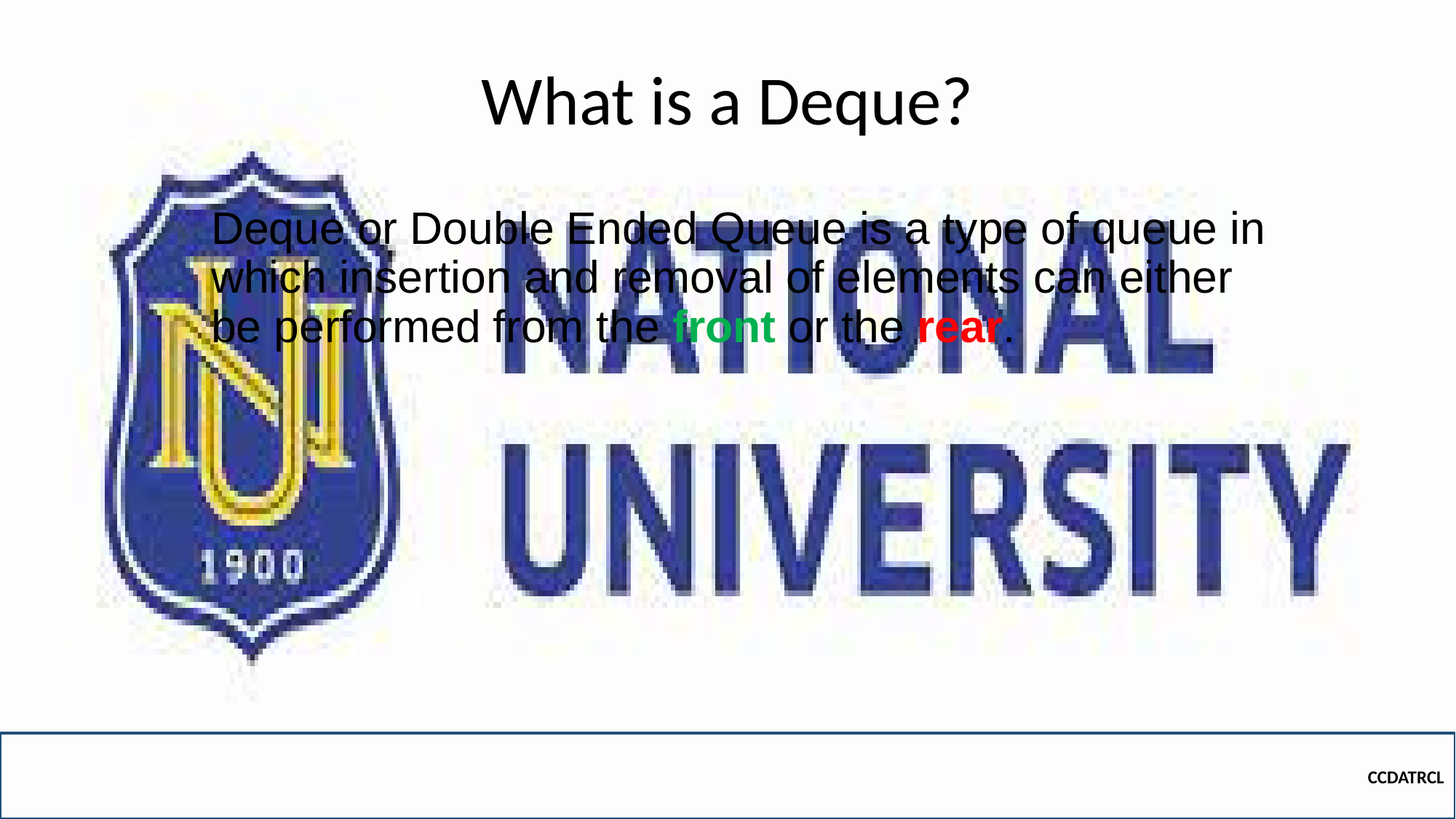

# What is a Deque?

Deque or Double Ended Queue is a type of queue in which insertion and removal of elements can either be performed from the front or the rear.

CCDATRCL